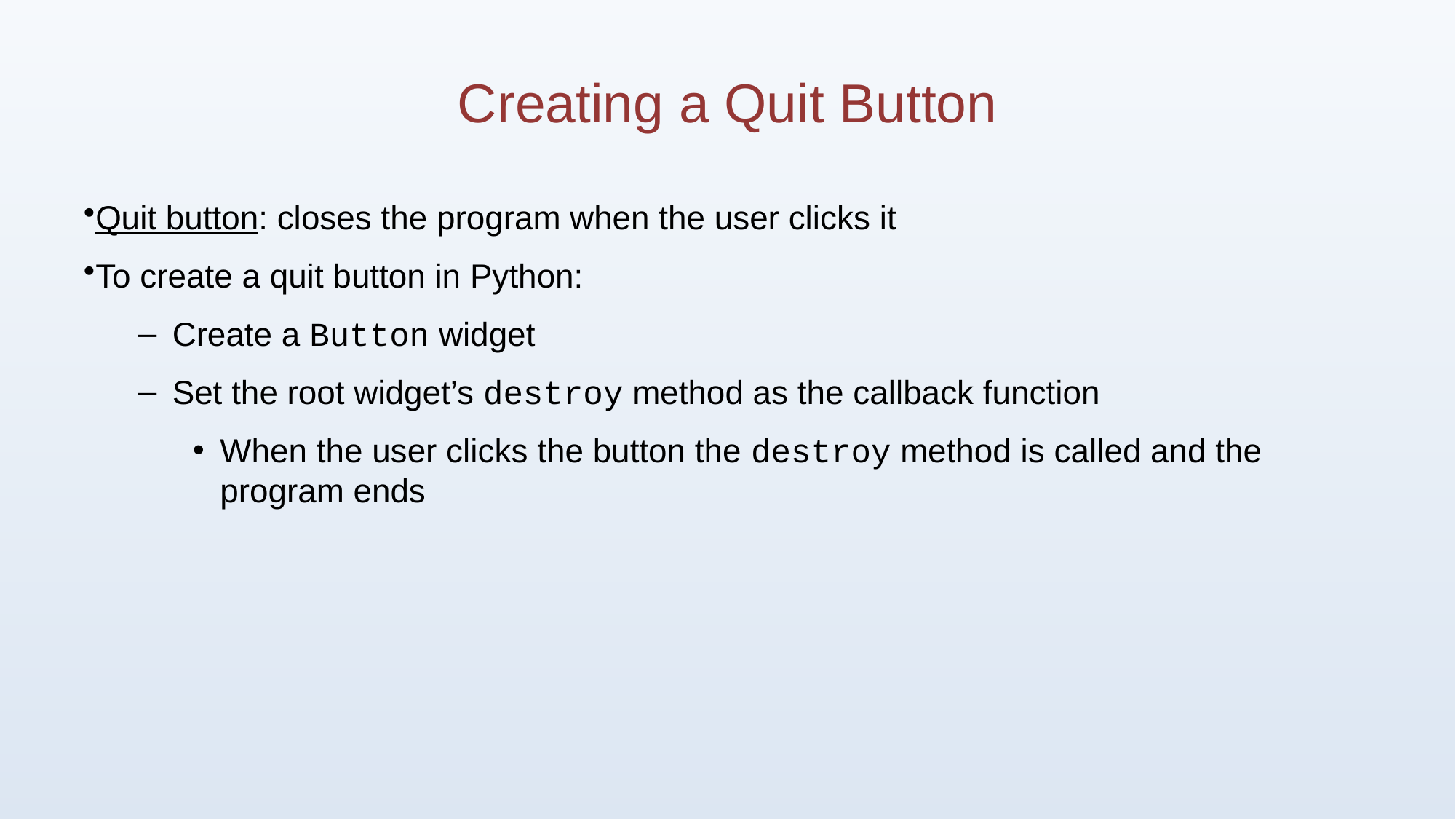

# Creating a Quit Button
Quit button: closes the program when the user clicks it
To create a quit button in Python:
Create a Button widget
Set the root widget’s destroy method as the callback function
When the user clicks the button the destroy method is called and the program ends